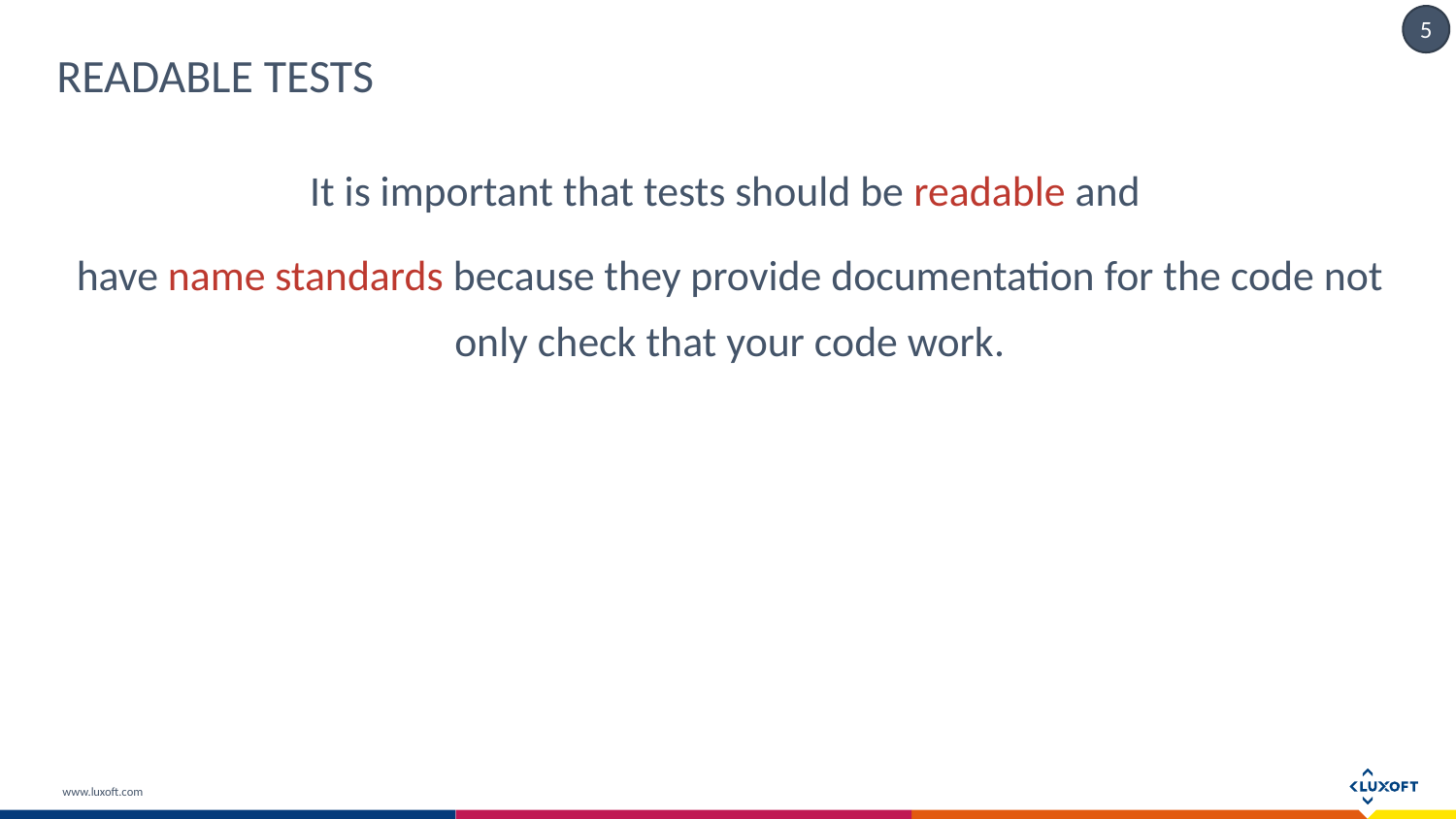

# Readable tests
It is important that tests should be readable and
have name standards because they provide documentation for the code not only check that your code work.